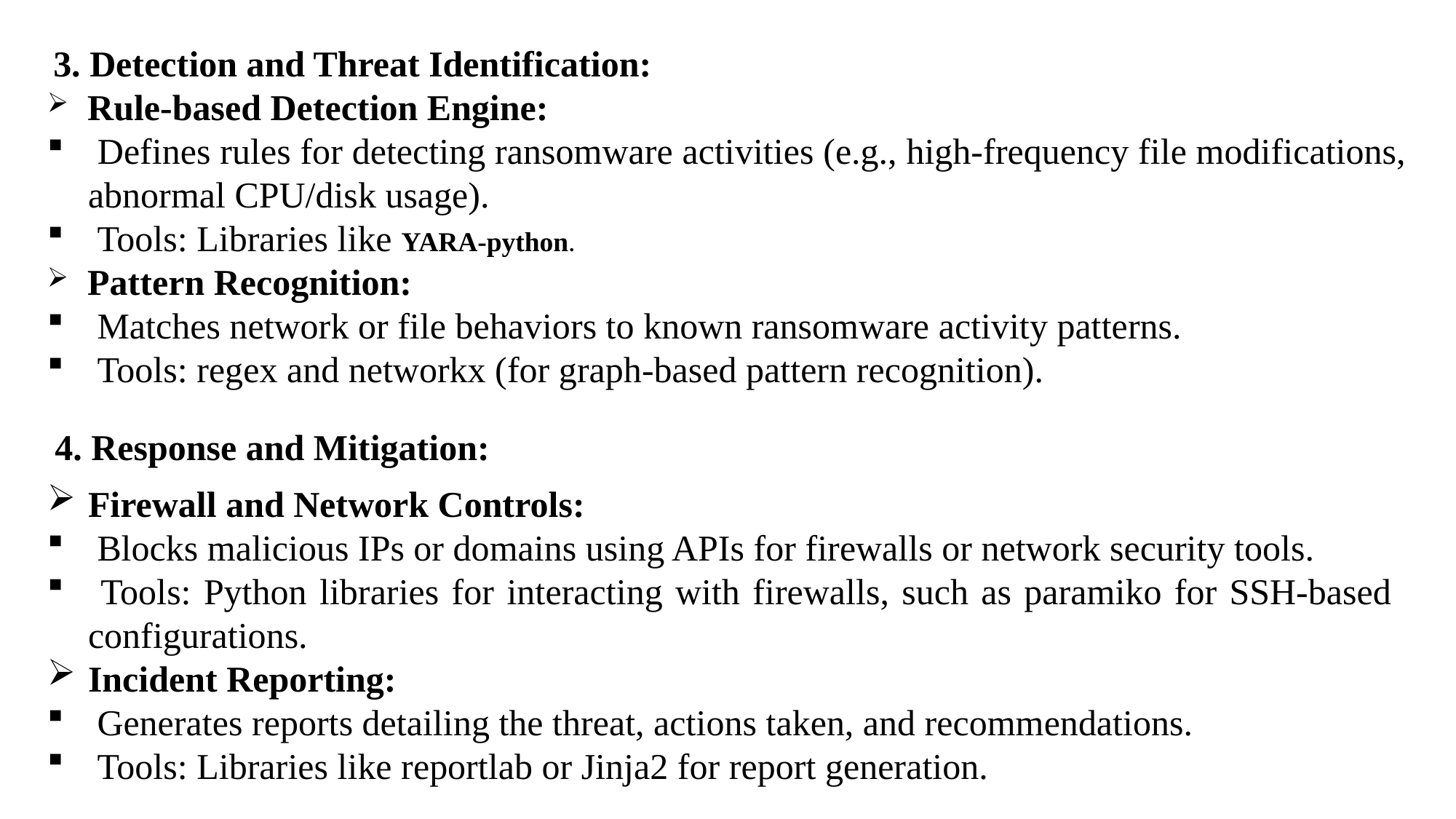

3. Detection and Threat Identification:
 Rule-based Detection Engine:
 Defines rules for detecting ransomware activities (e.g., high-frequency file modifications, abnormal CPU/disk usage).
 Tools: Libraries like YARA-python.
 Pattern Recognition:
 Matches network or file behaviors to known ransomware activity patterns.
 Tools: regex and networkx (for graph-based pattern recognition).
  4. Response and Mitigation:
Firewall and Network Controls:
 Blocks malicious IPs or domains using APIs for firewalls or network security tools.
 Tools: Python libraries for interacting with firewalls, such as paramiko for SSH-based configurations.
Incident Reporting:
 Generates reports detailing the threat, actions taken, and recommendations.
 Tools: Libraries like reportlab or Jinja2 for report generation.